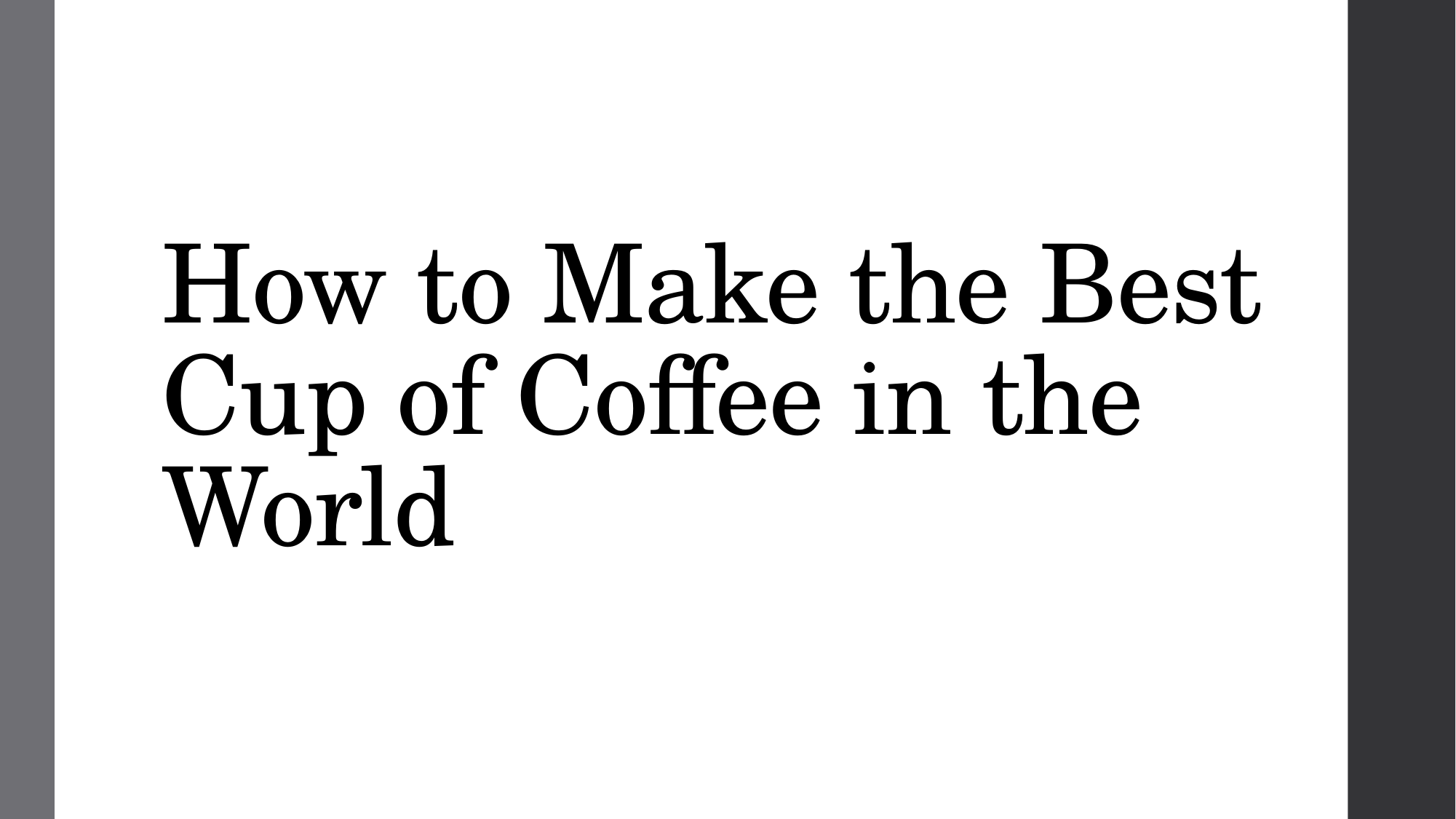

# How to Make the Best Cup of Coffee in the World